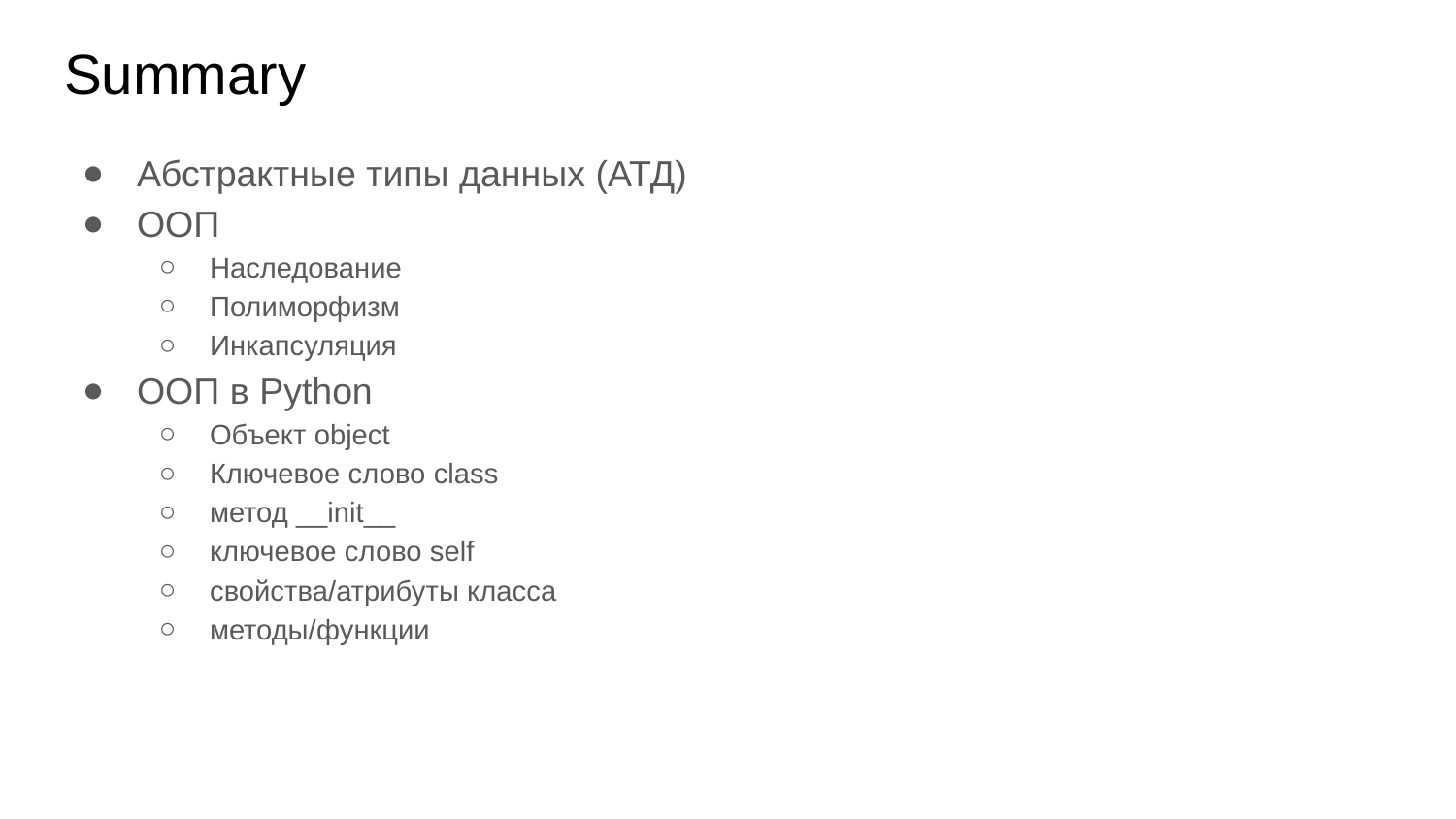

# Summary
Абстрактные типы данных (АТД)
ООП
Наследование
Полиморфизм
Инкапсуляция
ООП в Python
Объект object
Ключевое слово class
метод __init__
ключевое слово self
свойства/атрибуты класса
методы/функции